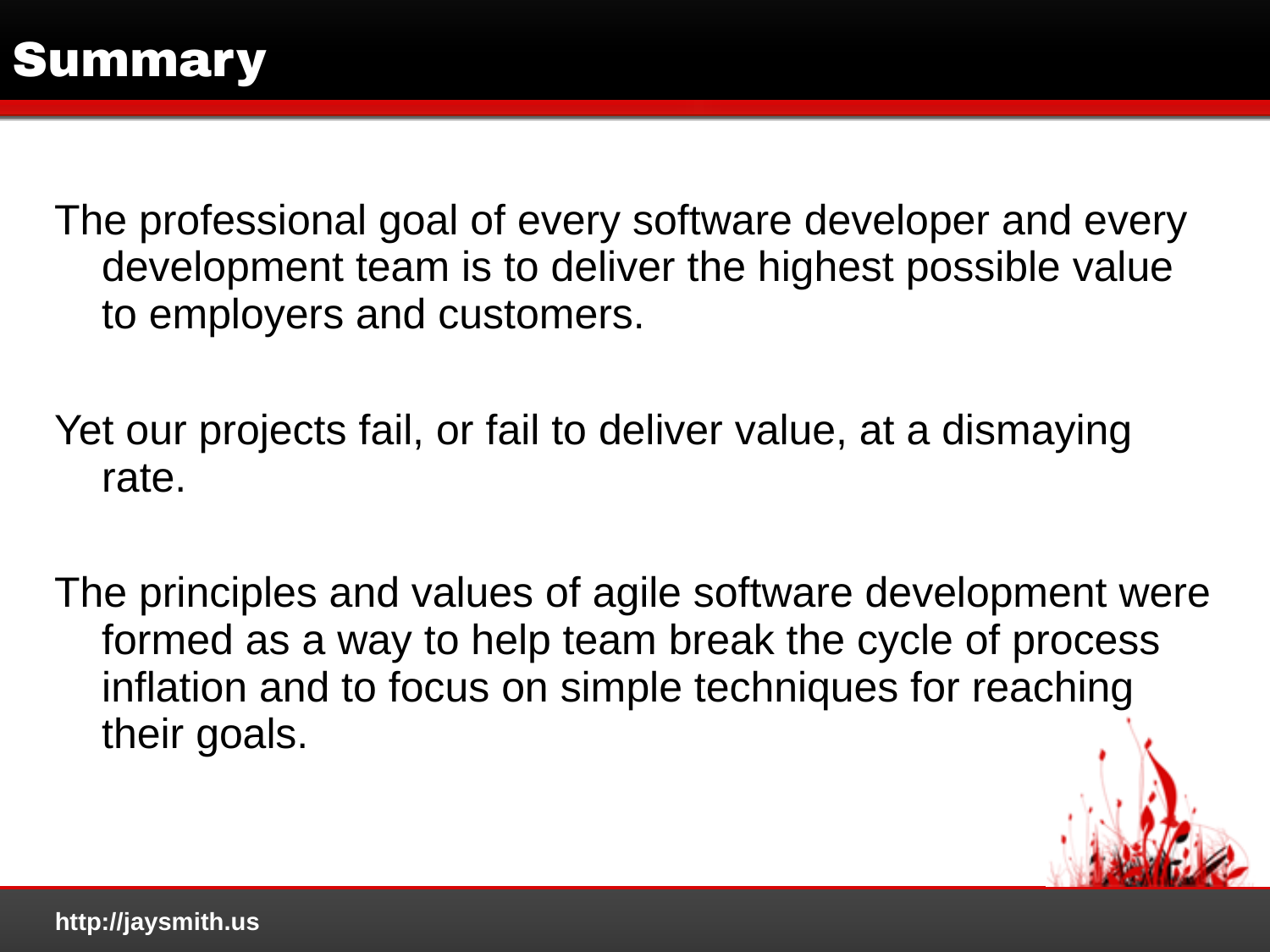

# Summary
The professional goal of every software developer and every development team is to deliver the highest possible value to employers and customers.

Yet our projects fail, or fail to deliver value, at a dismaying rate.

The principles and values of agile software development were formed as a way to help team break the cycle of process inflation and to focus on simple techniques for reaching their goals.
http://jaysmith.us